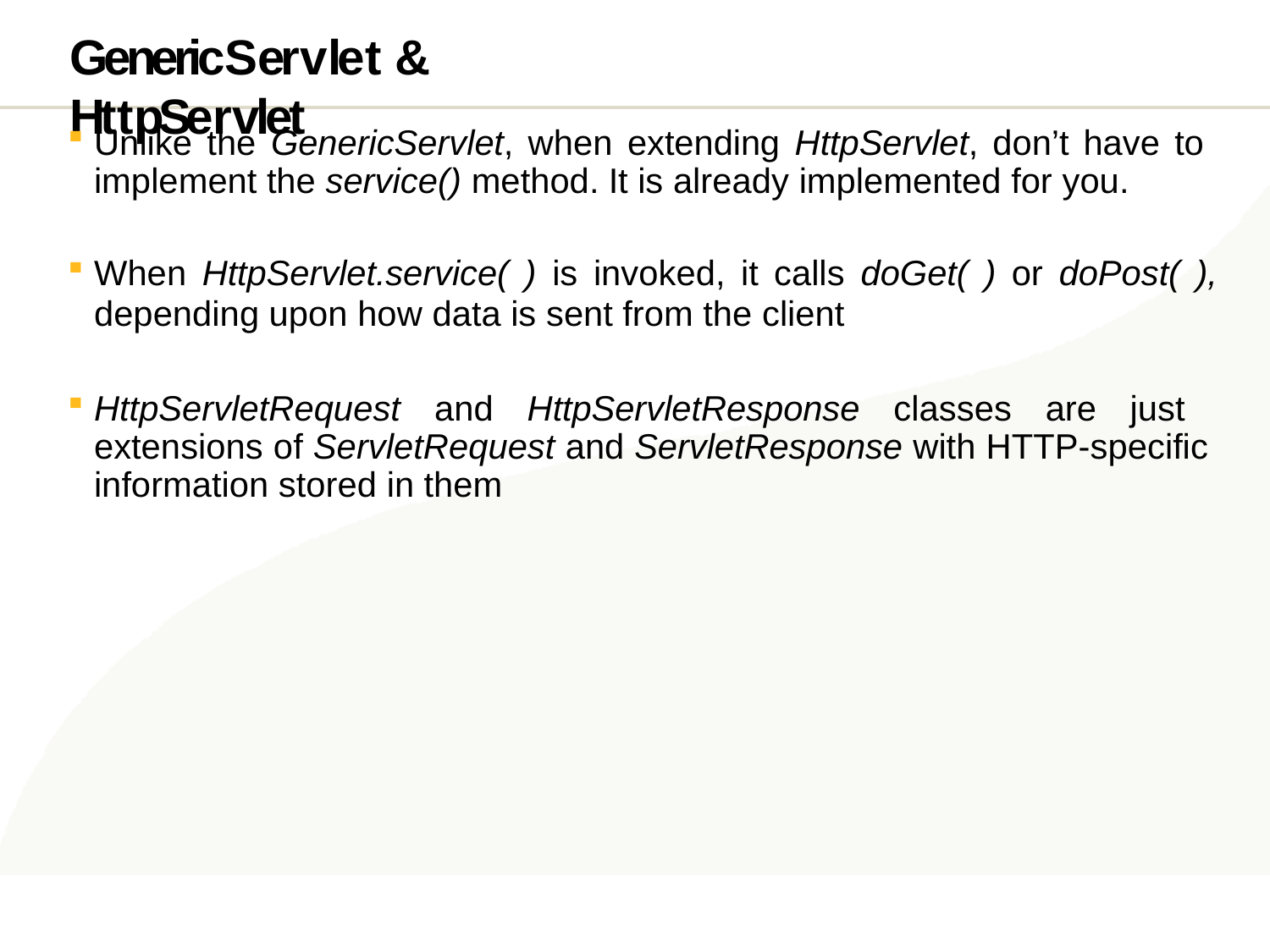

# GenericServlet & HttpServlet
Unlike the GenericServlet, when extending HttpServlet, don’t have to  implement the service() method. It is already implemented for you.

When HttpServlet.service( ) is invoked, it calls doGet( ) or doPost( ),
depending upon how data is sent from the client

HttpServletRequest and HttpServletResponse classes are just  extensions of ServletRequest and ServletResponse with HTTP-specific  information stored in them